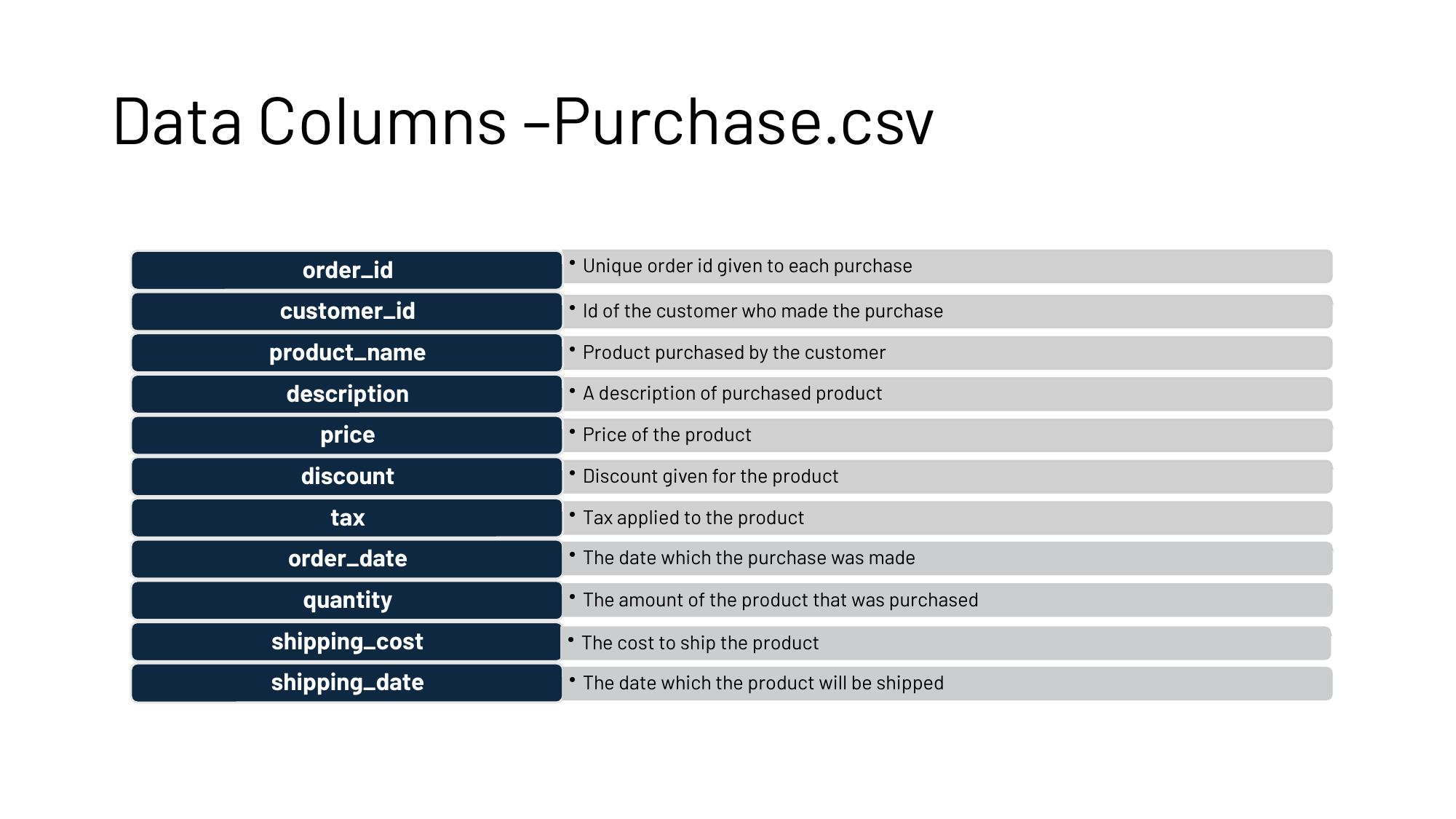

# Data Columns –Purchase.csv
Unique order id given to each purchase
order_id
Id of the customer who made the purchase
customer_id
Product purchased by the customer
product_name
A description of purchased product
description
Price of the product
price
Discount given for the product
discount
Tax applied to the product
tax
order_date
quantity
shipping_cost
shipping_date

The date which the purchase was made

The amount of the product that was purchased

The cost to ship the product

The date which the product will be shipped